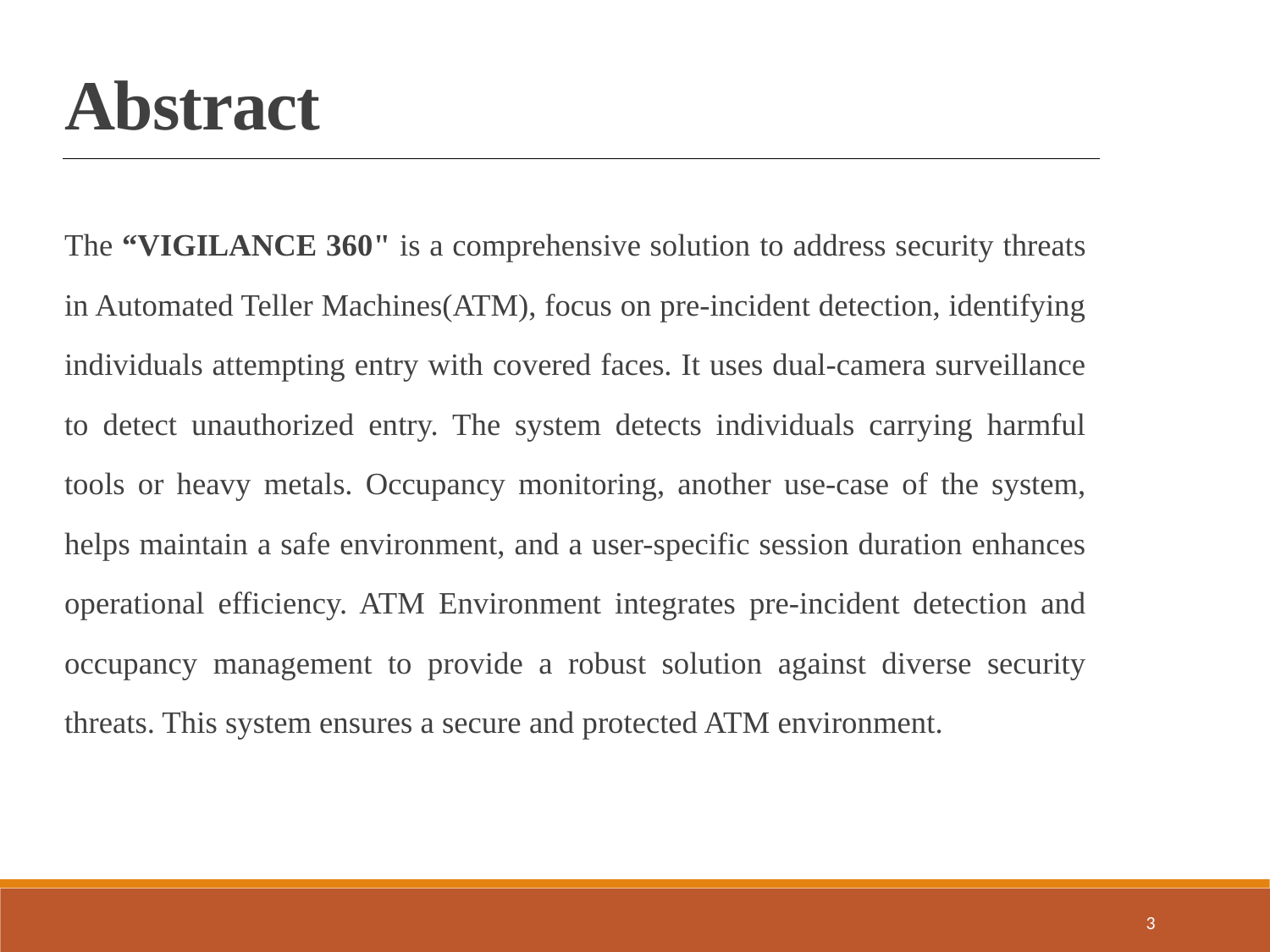

Abstract
The “VIGILANCE 360" is a comprehensive solution to address security threats in Automated Teller Machines(ATM), focus on pre-incident detection, identifying individuals attempting entry with covered faces. It uses dual-camera surveillance to detect unauthorized entry. The system detects individuals carrying harmful tools or heavy metals. Occupancy monitoring, another use-case of the system, helps maintain a safe environment, and a user-specific session duration enhances operational efficiency. ATM Environment integrates pre-incident detection and occupancy management to provide a robust solution against diverse security threats. This system ensures a secure and protected ATM environment.
3